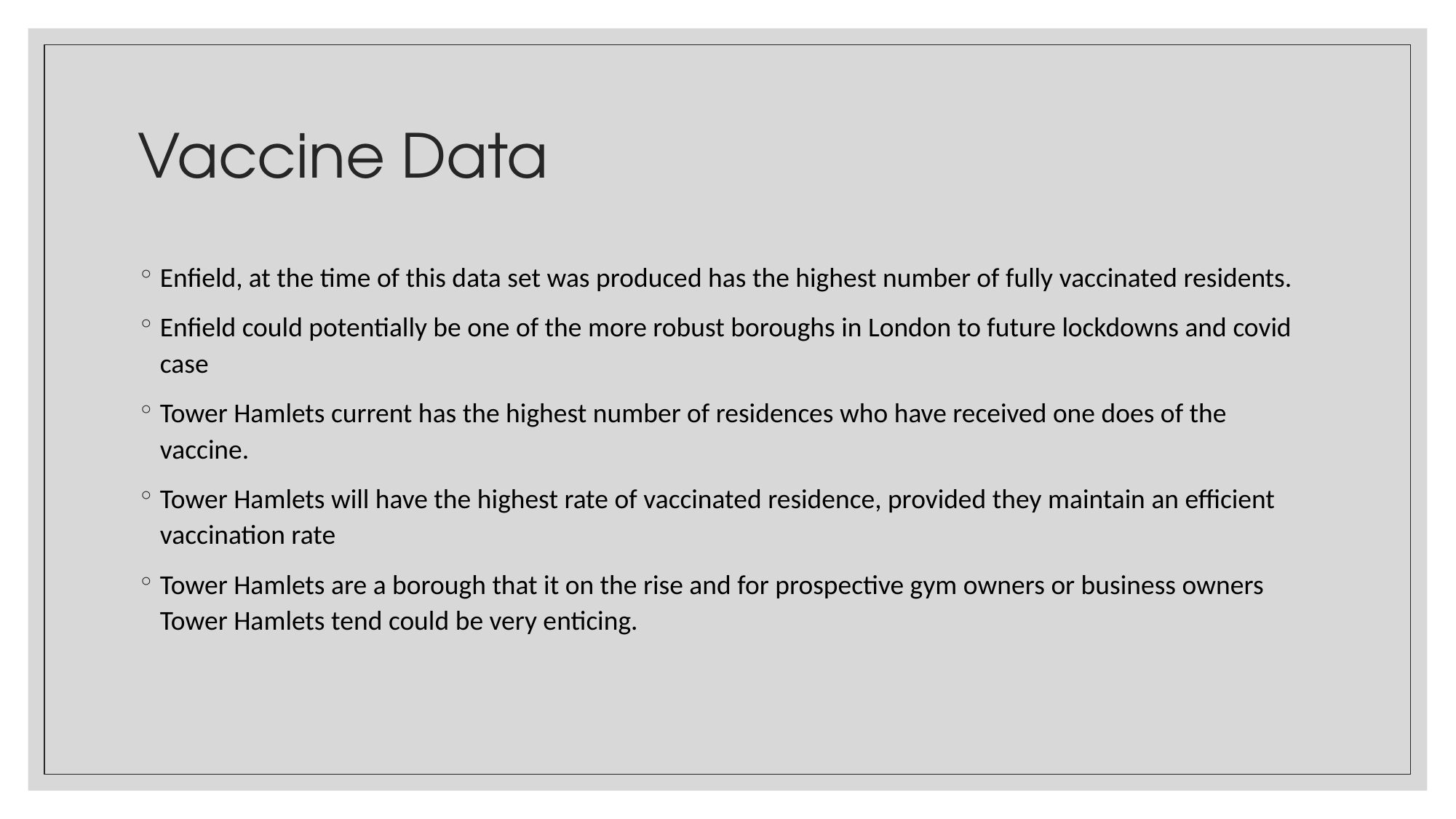

# Vaccine Data
Enfield, at the time of this data set was produced has the highest number of fully vaccinated residents.
Enfield could potentially be one of the more robust boroughs in London to future lockdowns and covid case
Tower Hamlets current has the highest number of residences who have received one does of the vaccine.
Tower Hamlets will have the highest rate of vaccinated residence, provided they maintain an efficient vaccination rate
Tower Hamlets are a borough that it on the rise and for prospective gym owners or business owners Tower Hamlets tend could be very enticing.